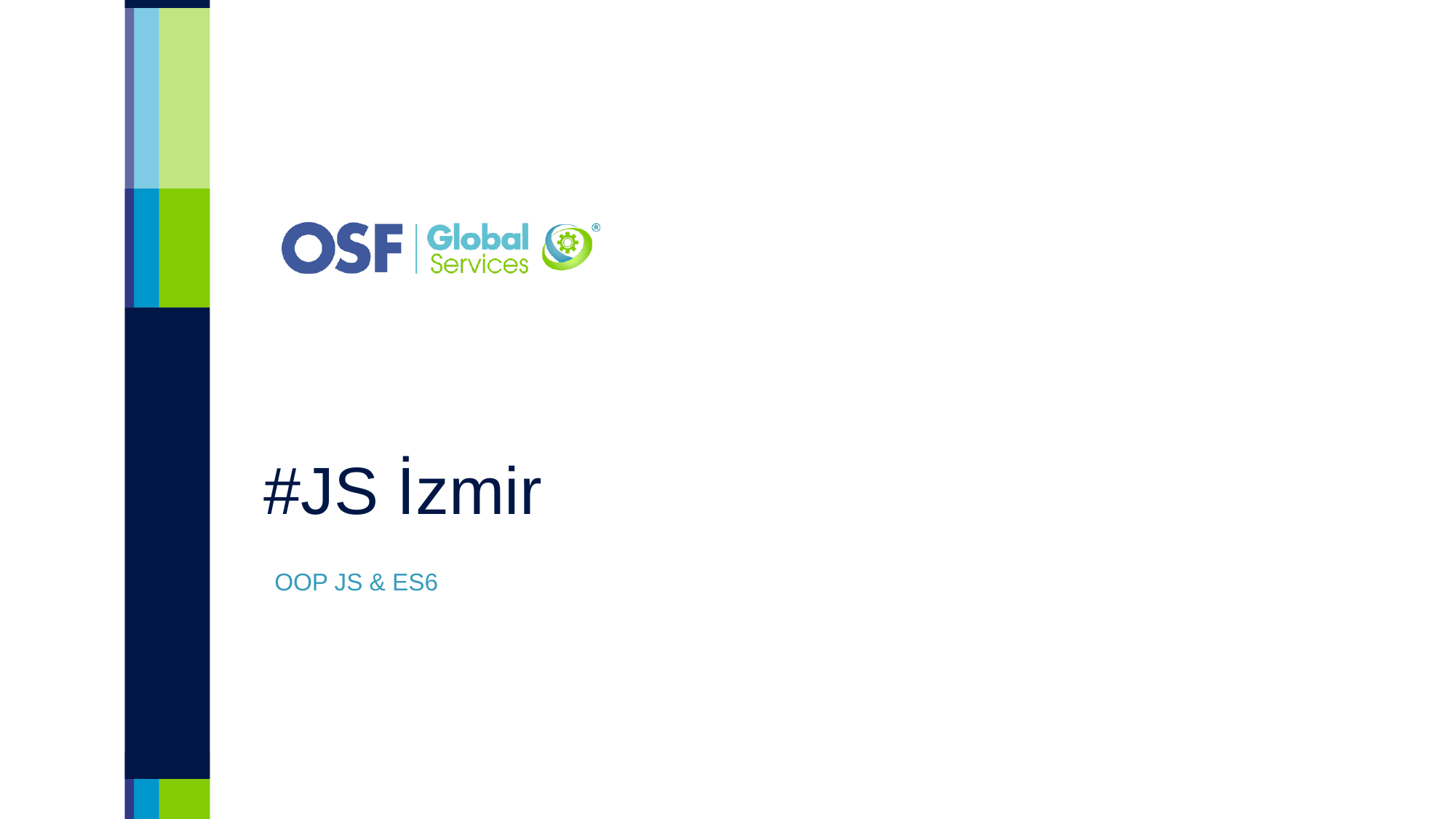

# #JS İzmir
OOP JS & ES6